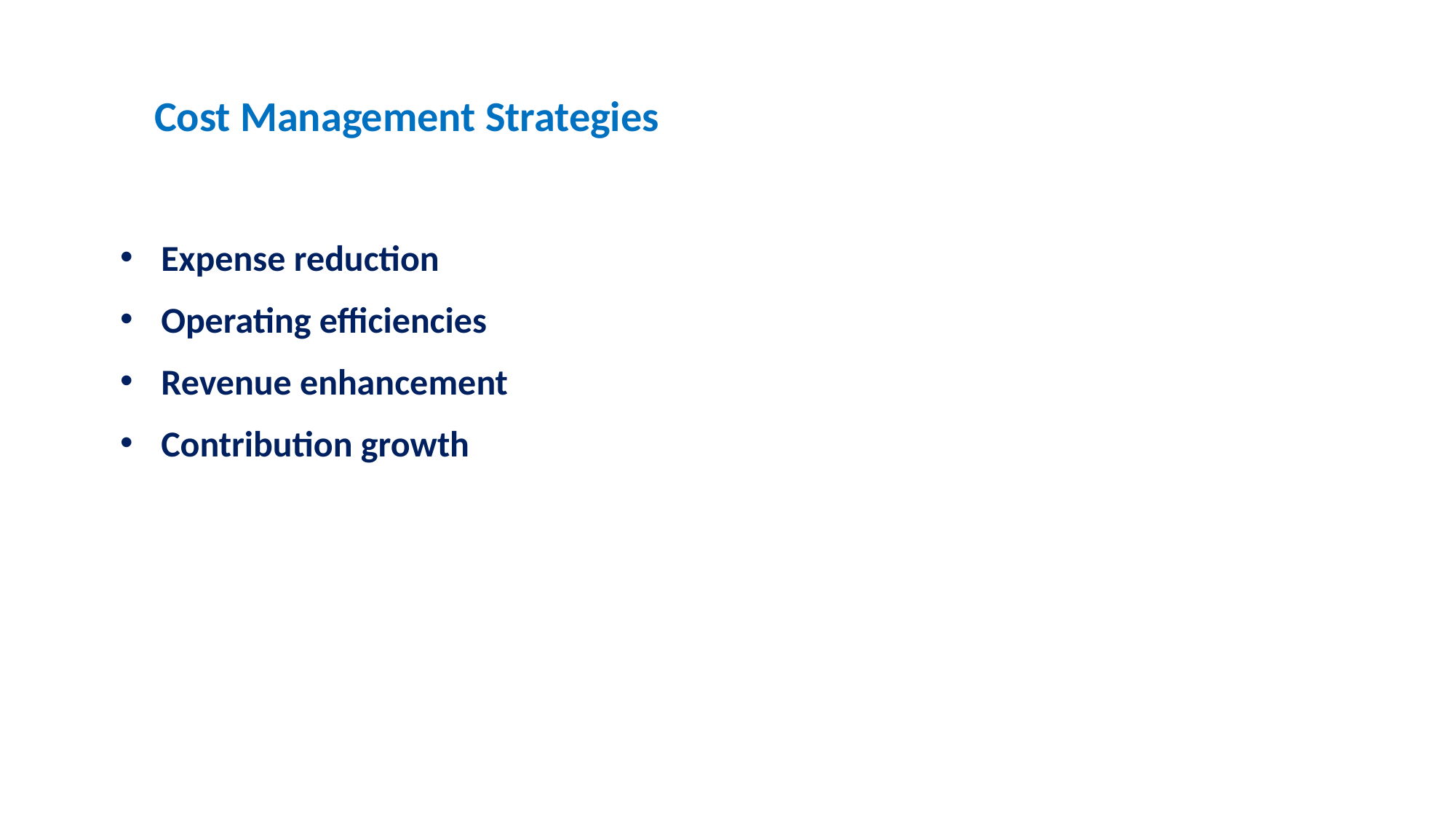

Cost Management Strategies
Expense reduction
Operating efficiencies
Revenue enhancement
Contribution growth